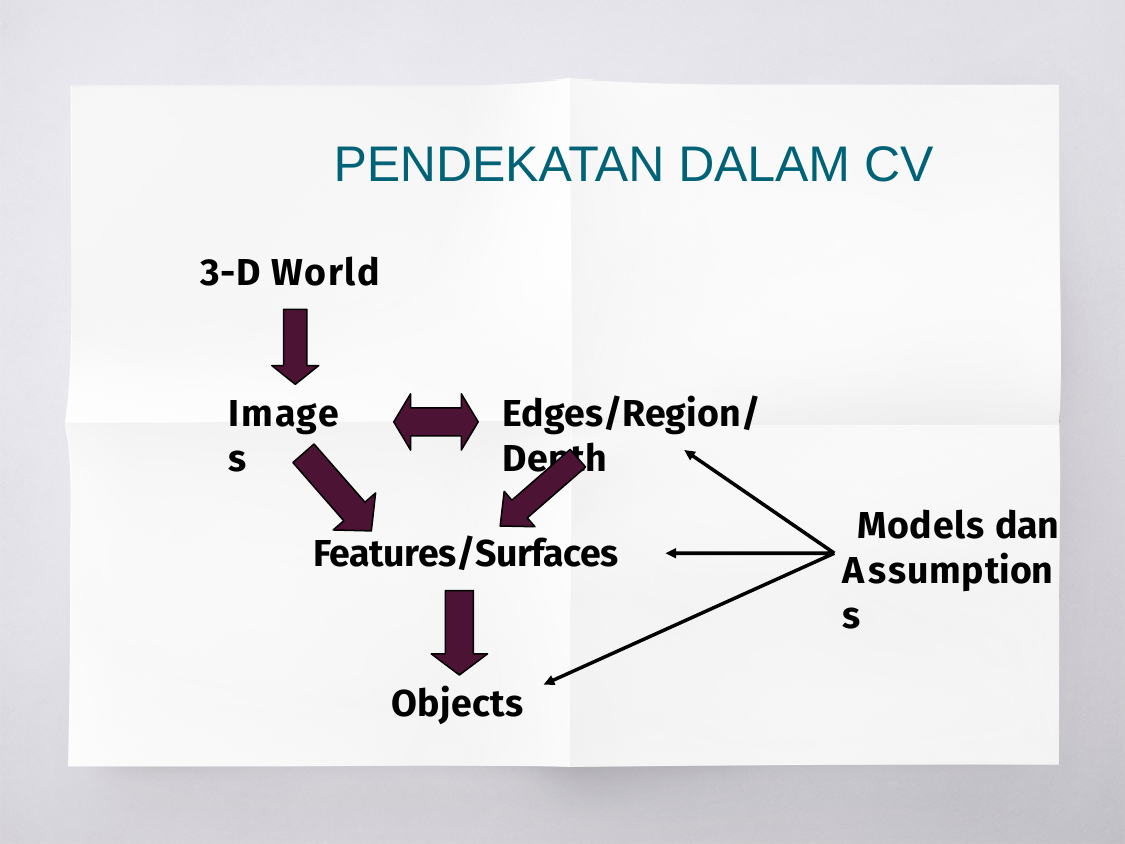

PENDEKATAN DALAM CV
3-D World

Images
Edges/Region/Depth

Models dan  Assumptions
Features/Surfaces

Objects
15